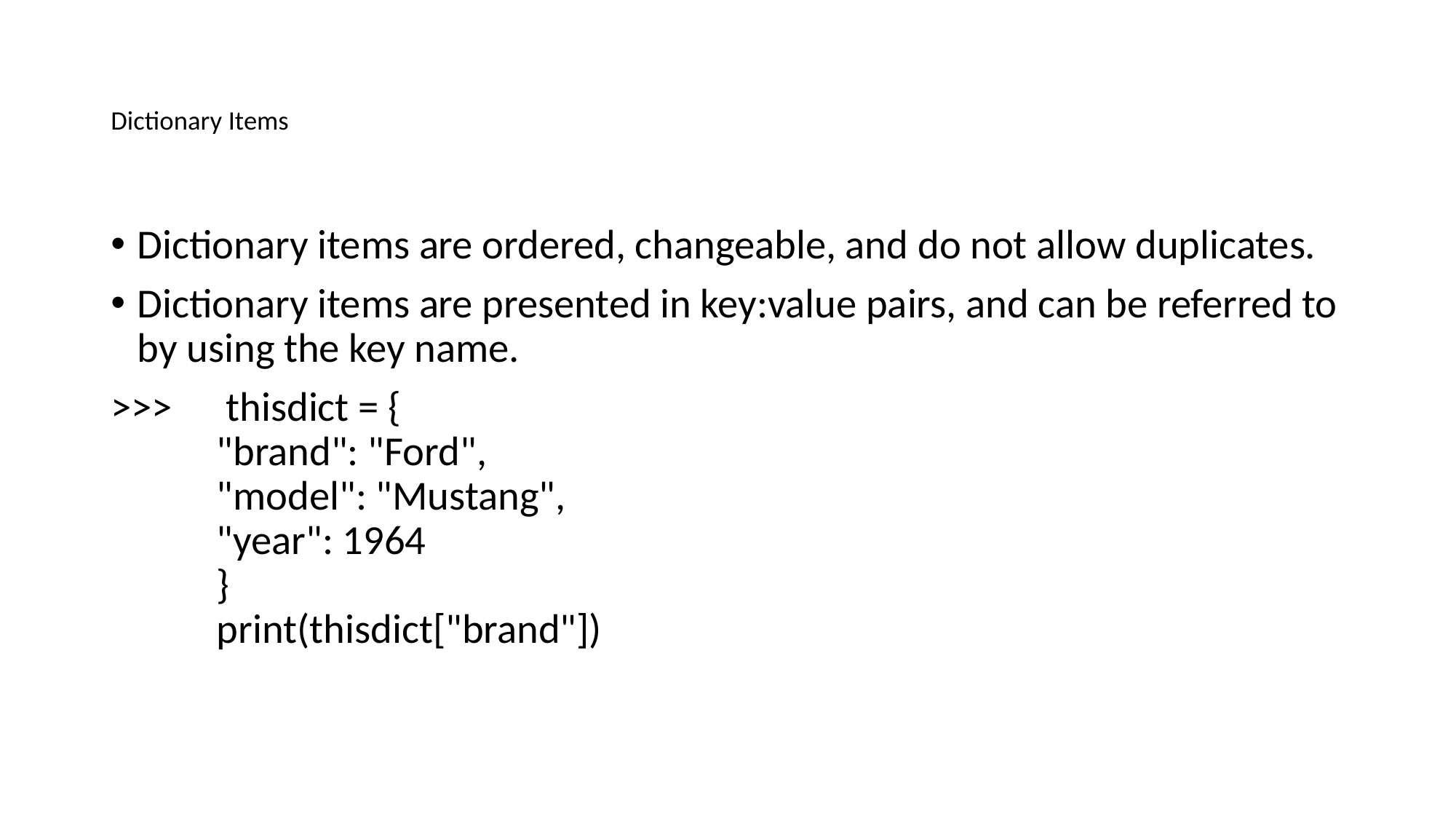

# Dictionary Items
Dictionary items are ordered, changeable, and do not allow duplicates.
Dictionary items are presented in key:value pairs, and can be referred to by using the key name.
>>>	 thisdict = {
  	"brand": "Ford",
  	"model": "Mustang",
  	"year": 1964
	}
	print(thisdict["brand"])